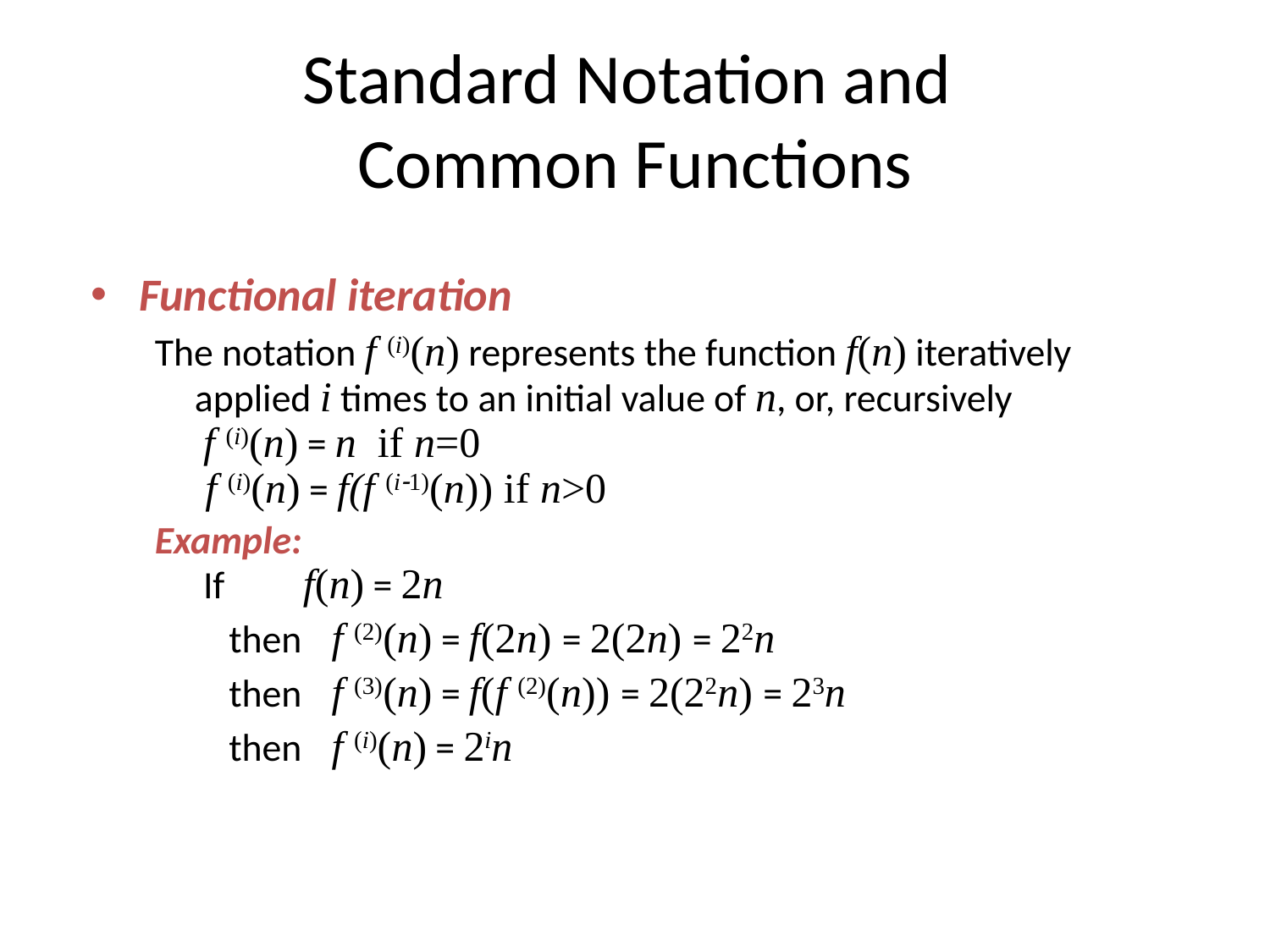

# Standard Notation and Common Functions
Functional iteration
The notation f (i)(n) represents the function f(n) iteratively applied i times to an initial value of n, or, recursively
 f (i)(n) = n  if n=0
 f (i)(n) = f(f (i−1)(n)) if n>0
Example:
 If         f(n) = 2n
       then   f (2)(n) = f(2n) = 2(2n) = 22n
       then   f (3)(n) = f(f (2)(n)) = 2(22n) = 23n
       then   f (i)(n) = 2in